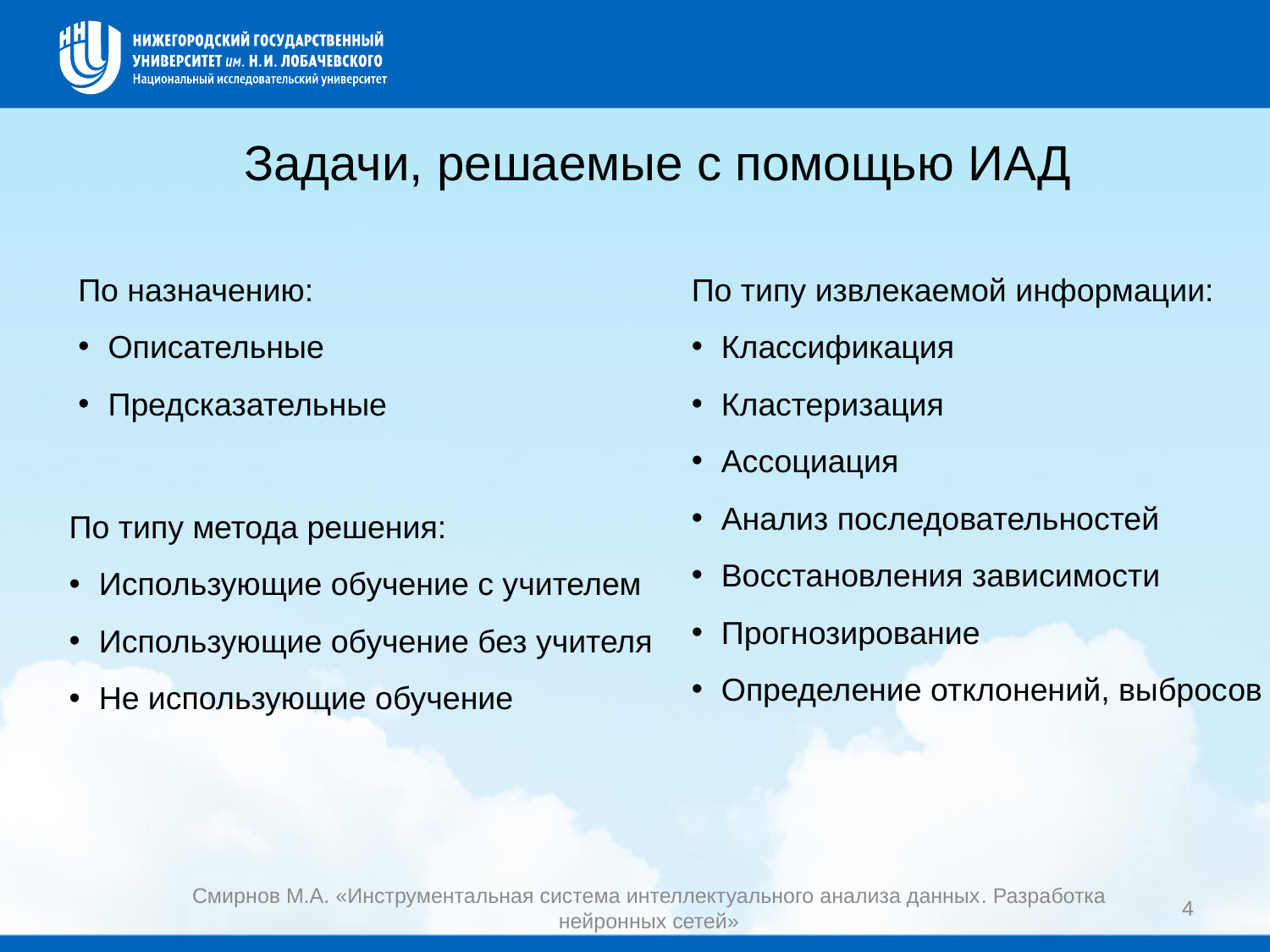

Задачи, решаемые с помощью ИАД
По назначению:
Описательные
Предсказательные
По типу извлекаемой информации:
Классификация
Кластеризация
Ассоциация
Анализ последовательностей
Восстановления зависимости
Прогнозирование
Определение отклонений, выбросов
По типу метода решения:
Использующие обучение с учителем
Использующие обучение без учителя
Не использующие обучение
Смирнов М.А. «Инструментальная система интеллектуального анализа данных. Разработка нейронных сетей»
4